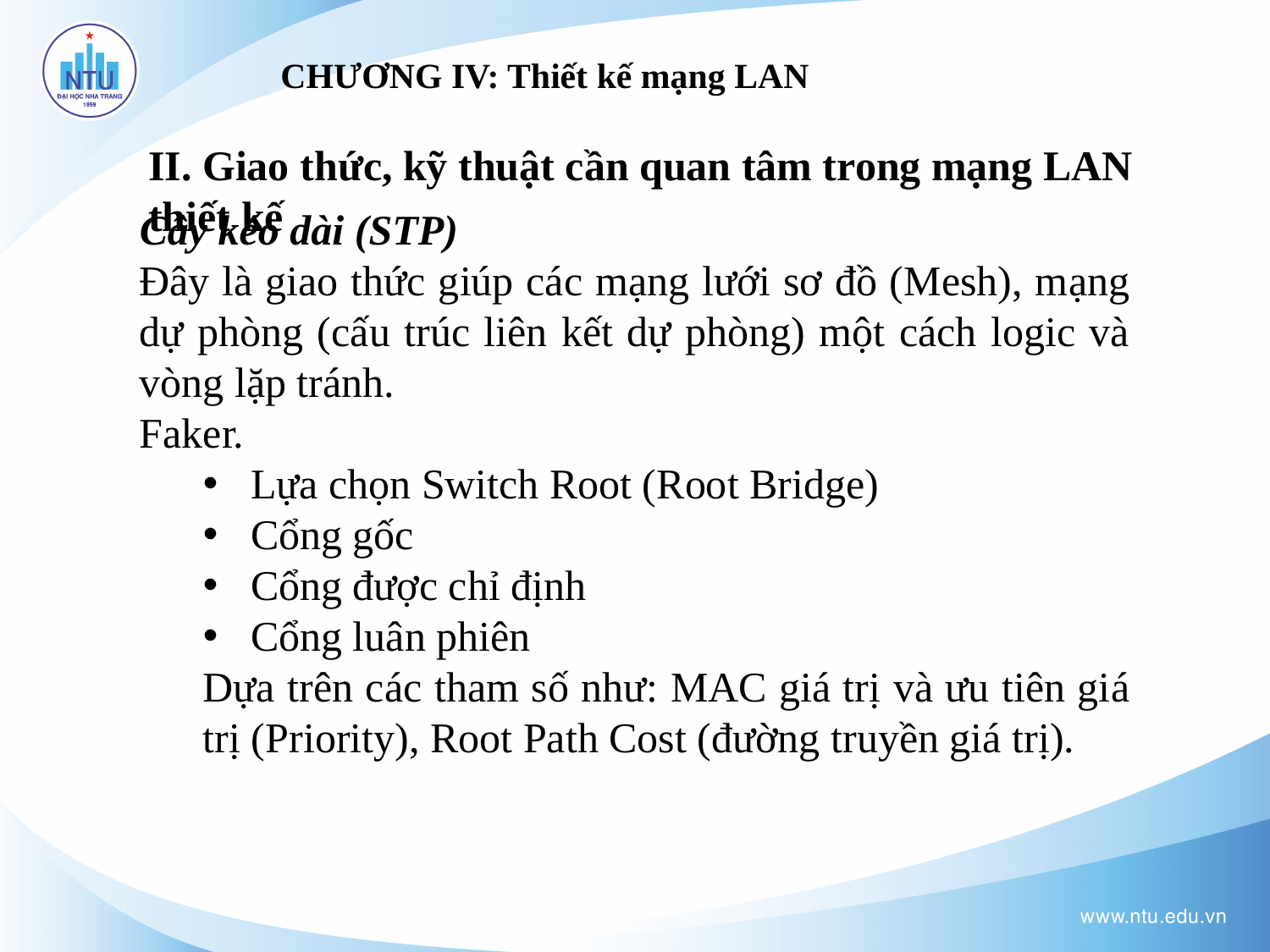

# CHƯƠNG IV: Thiết kế mạng LAN
II. Giao thức, kỹ thuật cần quan tâm trong mạng LAN thiết kế
Cây kéo dài (STP)
Đây là giao thức giúp các mạng lưới sơ đồ (Mesh), mạng dự phòng (cấu trúc liên kết dự phòng) một cách logic và vòng lặp tránh.
Faker.
Lựa chọn Switch Root (Root Bridge)
Cổng gốc
Cổng được chỉ định
Cổng luân phiên
Dựa trên các tham số như: MAC giá trị và ưu tiên giá trị (Priority), Root Path Cost (đường truyền giá trị).